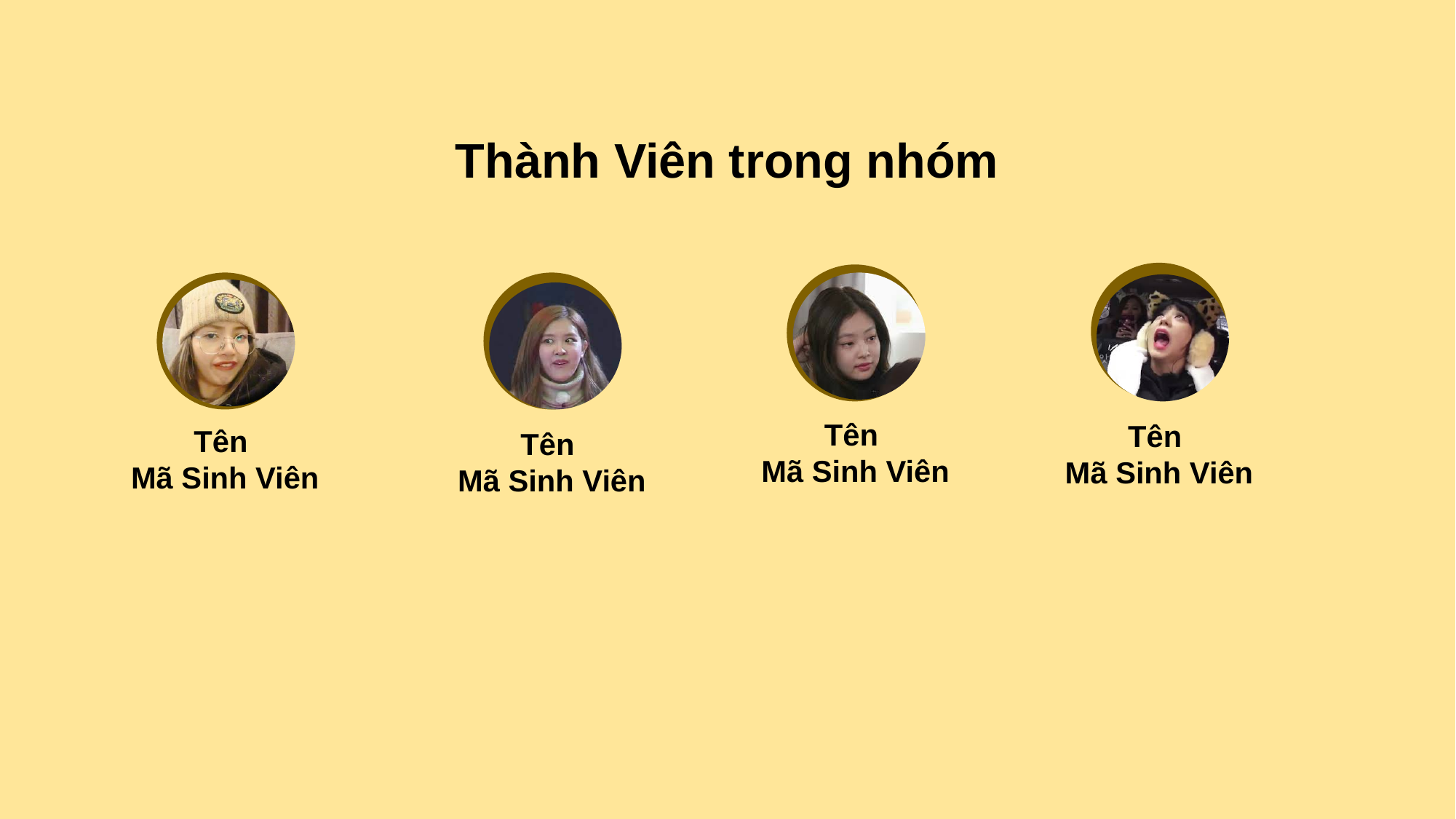

Thành Viên trong nhóm

Tên
Mã Sinh Viên

Tên
Mã Sinh Viên

Tên
Mã Sinh Viên

Tên
Mã Sinh Viên

Môn học Thuyết trình
Nội dung thuyết trình